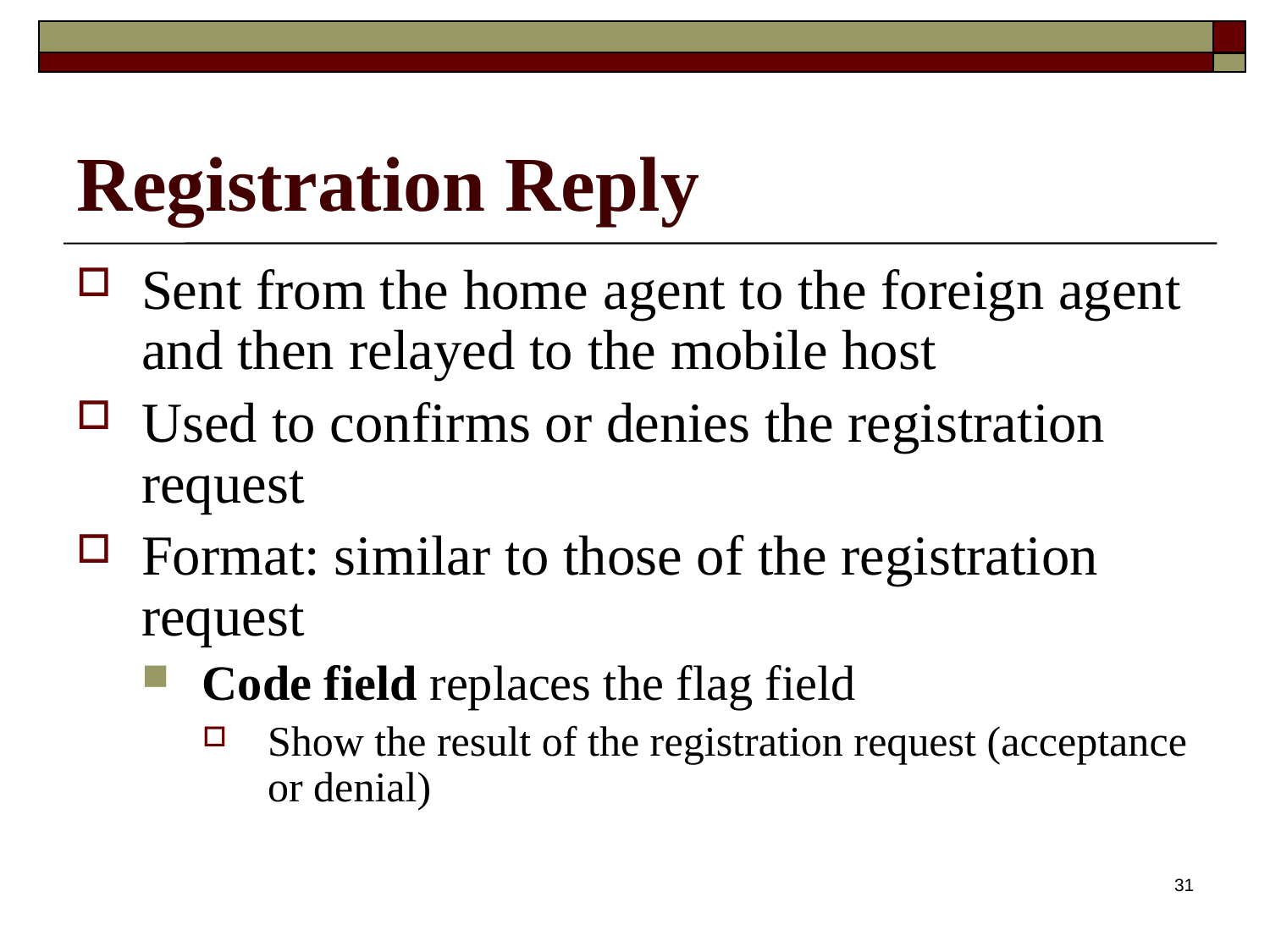

# Registration Reply
Sent from the home agent to the foreign agent and then relayed to the mobile host
Used to confirms or denies the registration request
Format: similar to those of the registration request
Code field replaces the flag field
Show the result of the registration request (acceptance or denial)
31